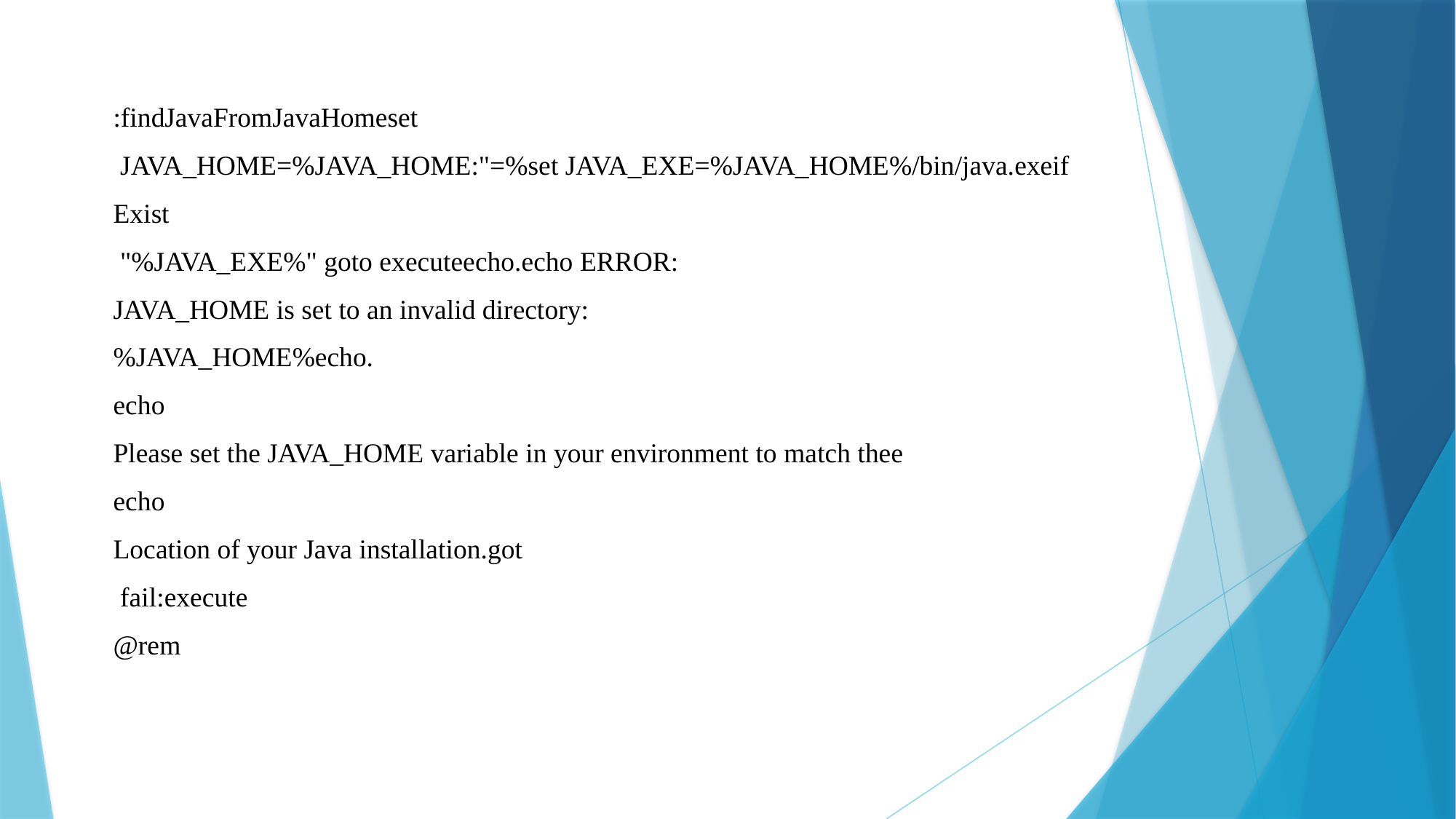

:findJavaFromJavaHomeset
 JAVA_HOME=%JAVA_HOME:"=%set JAVA_EXE=%JAVA_HOME%/bin/java.exeif
Exist
 "%JAVA_EXE%" goto executeecho.echo ERROR:
JAVA_HOME is set to an invalid directory:
%JAVA_HOME%echo.
echo
Please set the JAVA_HOME variable in your environment to match thee
echo
Location of your Java installation.got
 fail:execute
@rem